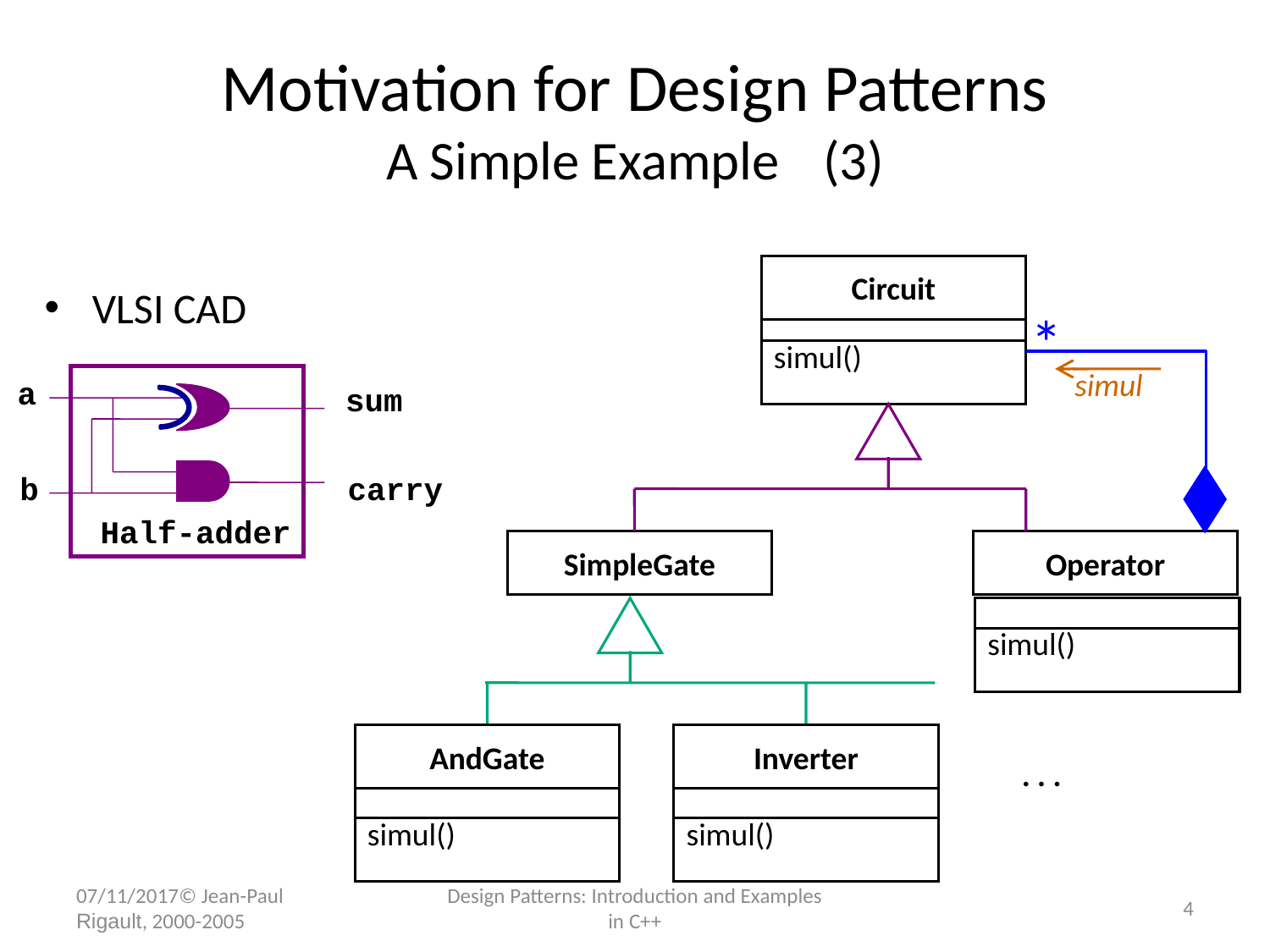

# Motivation for Design Patterns A Simple Example 	(3)
Circuit

simul()
*

simul

SimpleGate
Operator

AndGate
Inverter
. . .

simul()
simul()

simul()
VLSI CAD
Half-adder
a
sum

b
carry

07/11/2017© Jean-Paul Rigault, 2000-2005
Design Patterns: Introduction and Examples in C++
4